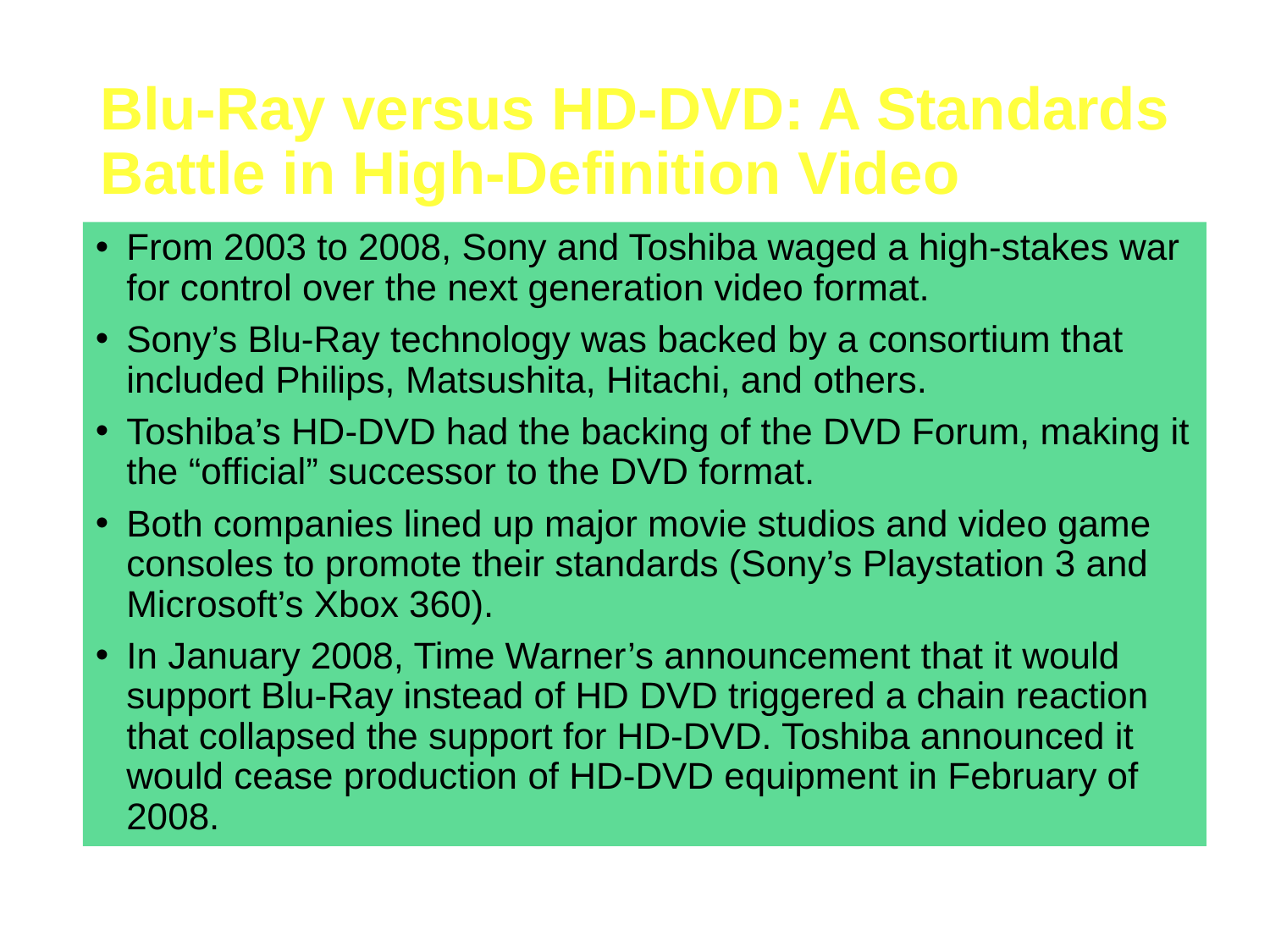

Blu-Ray versus HD-DVD: A Standards Battle in High-Definition Video
From 2003 to 2008, Sony and Toshiba waged a high-stakes war for control over the next generation video format.
Sony’s Blu-Ray technology was backed by a consortium that included Philips, Matsushita, Hitachi, and others.
Toshiba’s HD-DVD had the backing of the DVD Forum, making it the “official” successor to the DVD format.
Both companies lined up major movie studios and video game consoles to promote their standards (Sony’s Playstation 3 and Microsoft’s Xbox 360).
In January 2008, Time Warner’s announcement that it would support Blu-Ray instead of HD DVD triggered a chain reaction that collapsed the support for HD-DVD. Toshiba announced it would cease production of HD-DVD equipment in February of 2008.